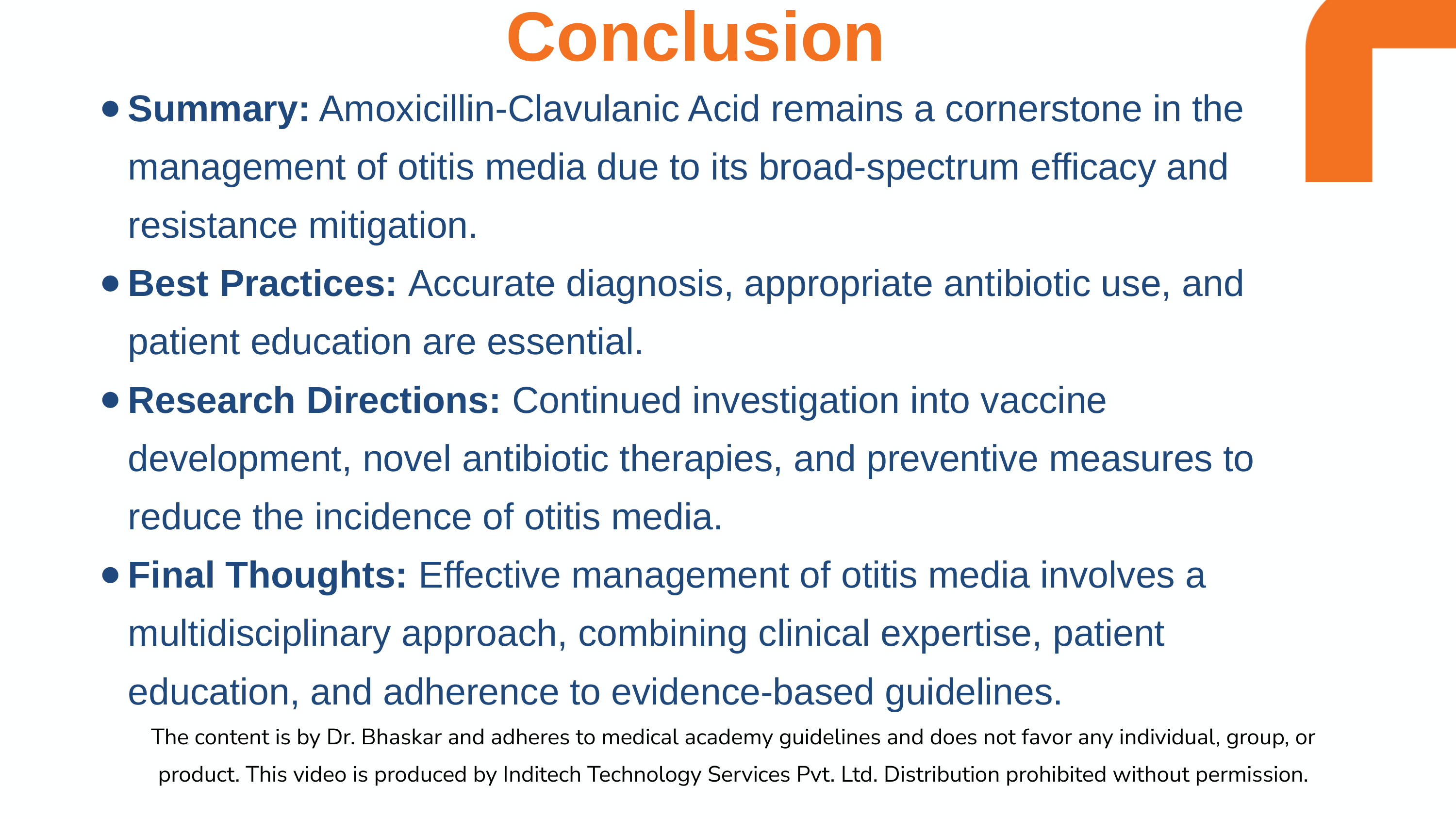

Conclusion
Summary: Amoxicillin-Clavulanic Acid remains a cornerstone in the management of otitis media due to its broad-spectrum efficacy and resistance mitigation.
Best Practices: Accurate diagnosis, appropriate antibiotic use, and patient education are essential.
Research Directions: Continued investigation into vaccine development, novel antibiotic therapies, and preventive measures to reduce the incidence of otitis media.
Final Thoughts: Effective management of otitis media involves a multidisciplinary approach, combining clinical expertise, patient education, and adherence to evidence-based guidelines.

The content is by Dr. Bhaskar and adheres to medical academy guidelines and does not favor any individual, group, or product. This video is produced by Inditech Technology Services Pvt. Ltd. Distribution prohibited without permission.